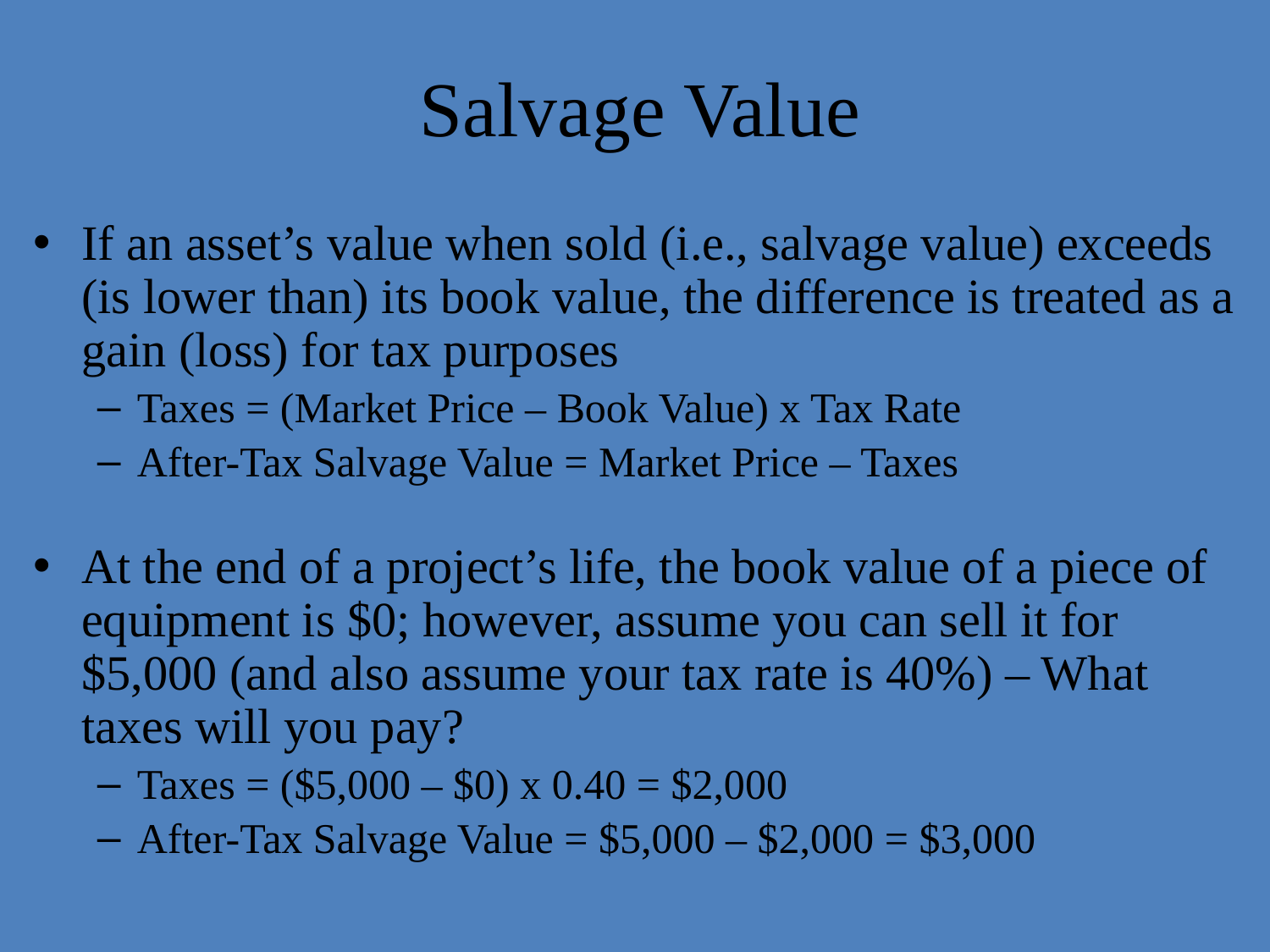

# Salvage Value
If an asset’s value when sold (i.e., salvage value) exceeds (is lower than) its book value, the difference is treated as a gain (loss) for tax purposes
Taxes = (Market Price – Book Value) x Tax Rate
After-Tax Salvage Value = Market Price – Taxes

At the end of a project’s life, the book value of a piece of equipment is $0; however, assume you can sell it for $5,000 (and also assume your tax rate is 40%) – What taxes will you pay?
Taxes = ($5,000 – $0) x 0.40 = $2,000
After-Tax Salvage Value = $5,000 – $2,000 = $3,000